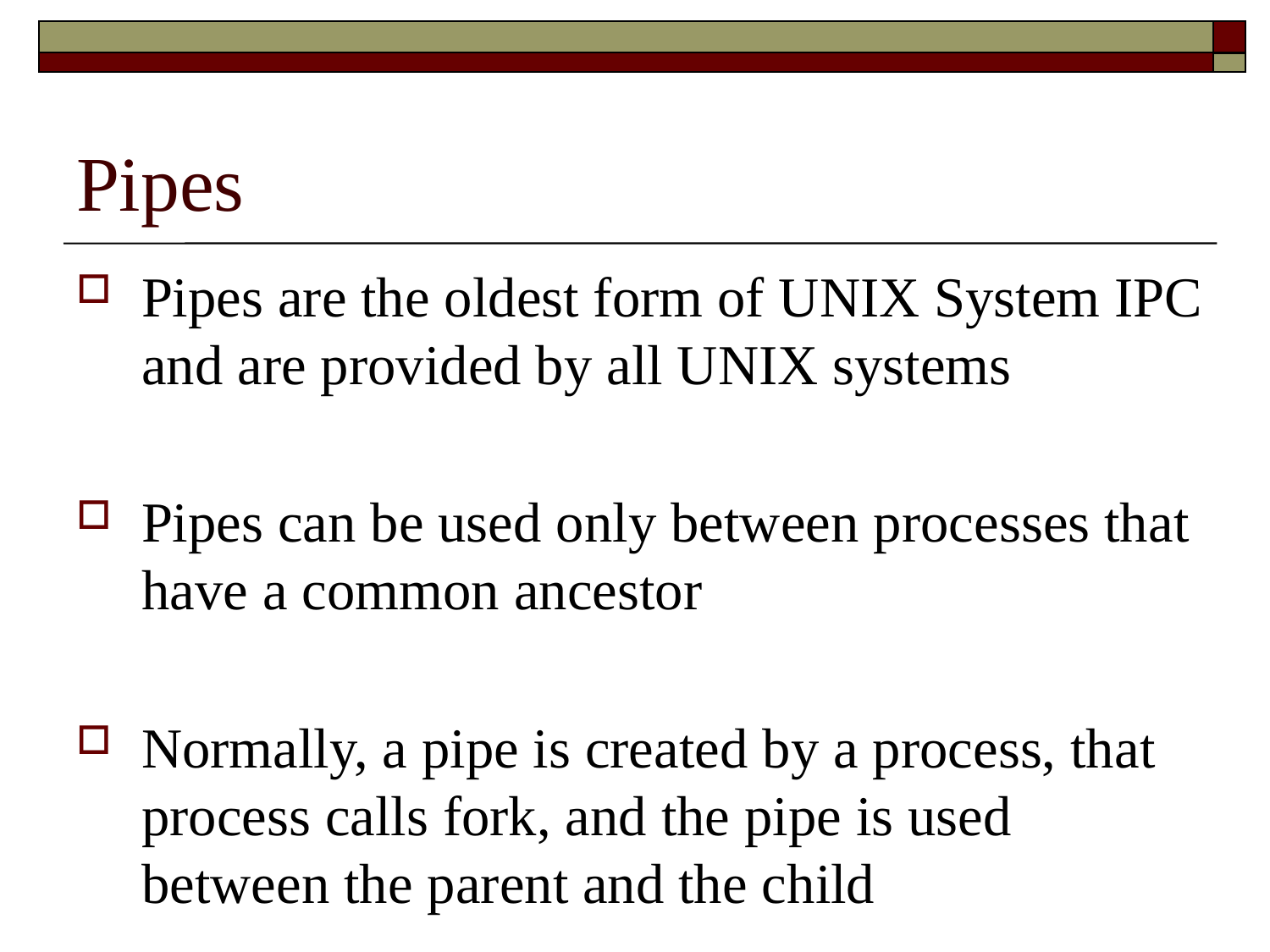

# Pipes
Pipes are the oldest form of UNIX System IPC and are provided by all UNIX systems

Pipes can be used only between processes that have a common ancestor

Normally, a pipe is created by a process, that process calls fork, and the pipe is used between the parent and the child